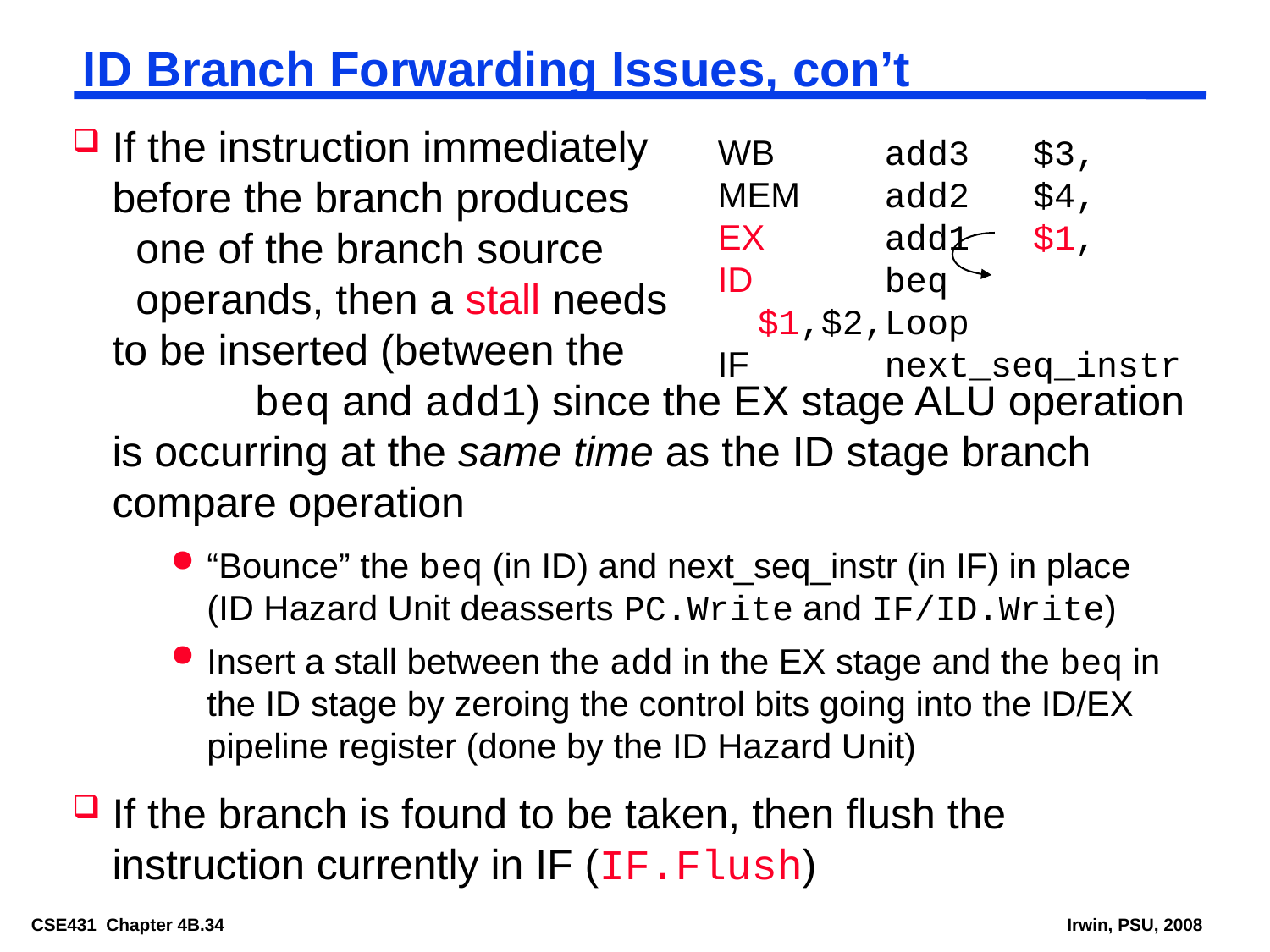

# ID Branch Forwarding Issues, con’t
If the instruction immediately                                       before the branch produces                                                  one of the branch source                                                     operands, then a stall needs                                             to be inserted (between the                                                             beq and add1) since the EX stage ALU operation is occurring at the same time as the ID stage branch compare operation
WB	add3   $3,
MEM	add2   $4,
EX	add1   $1,
ID		beq    $1,$2,Loop
IF		next_seq_instr

“Bounce” the beq (in ID) and next_seq_instr (in IF) in place (ID Hazard Unit deasserts PC.Write and IF/ID.Write)
Insert a stall between the add in the EX stage and the beq in the ID stage by zeroing the control bits going into the ID/EX pipeline register (done by the ID Hazard Unit)
If the branch is found to be taken, then flush the instruction currently in IF (IF.Flush)